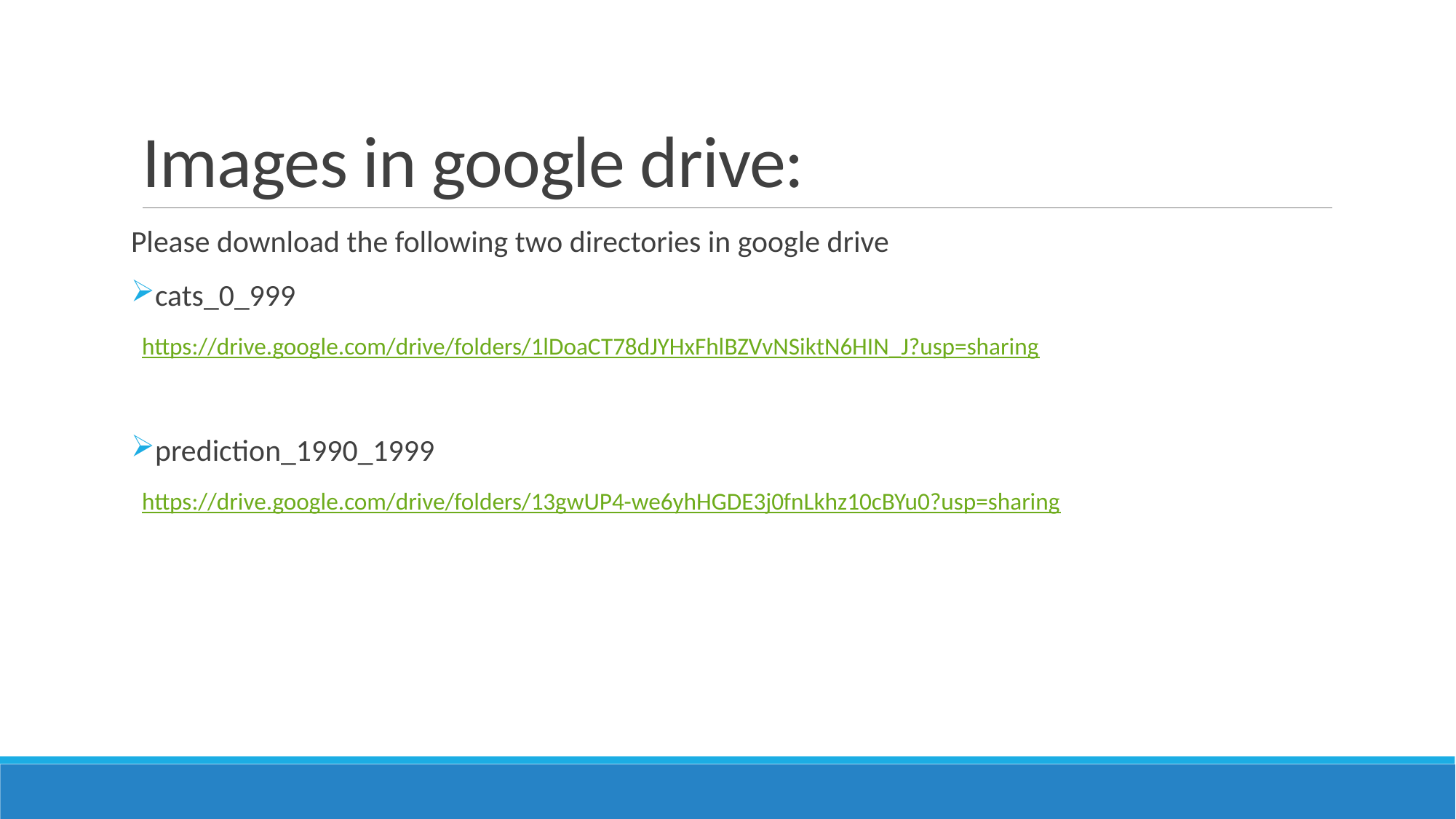

# Images in google drive:
Please download the following two directories in google drive
cats_0_999
https://drive.google.com/drive/folders/1lDoaCT78dJYHxFhlBZVvNSiktN6HIN_J?usp=sharing

prediction_1990_1999
https://drive.google.com/drive/folders/13gwUP4-we6yhHGDE3j0fnLkhz10cBYu0?usp=sharing